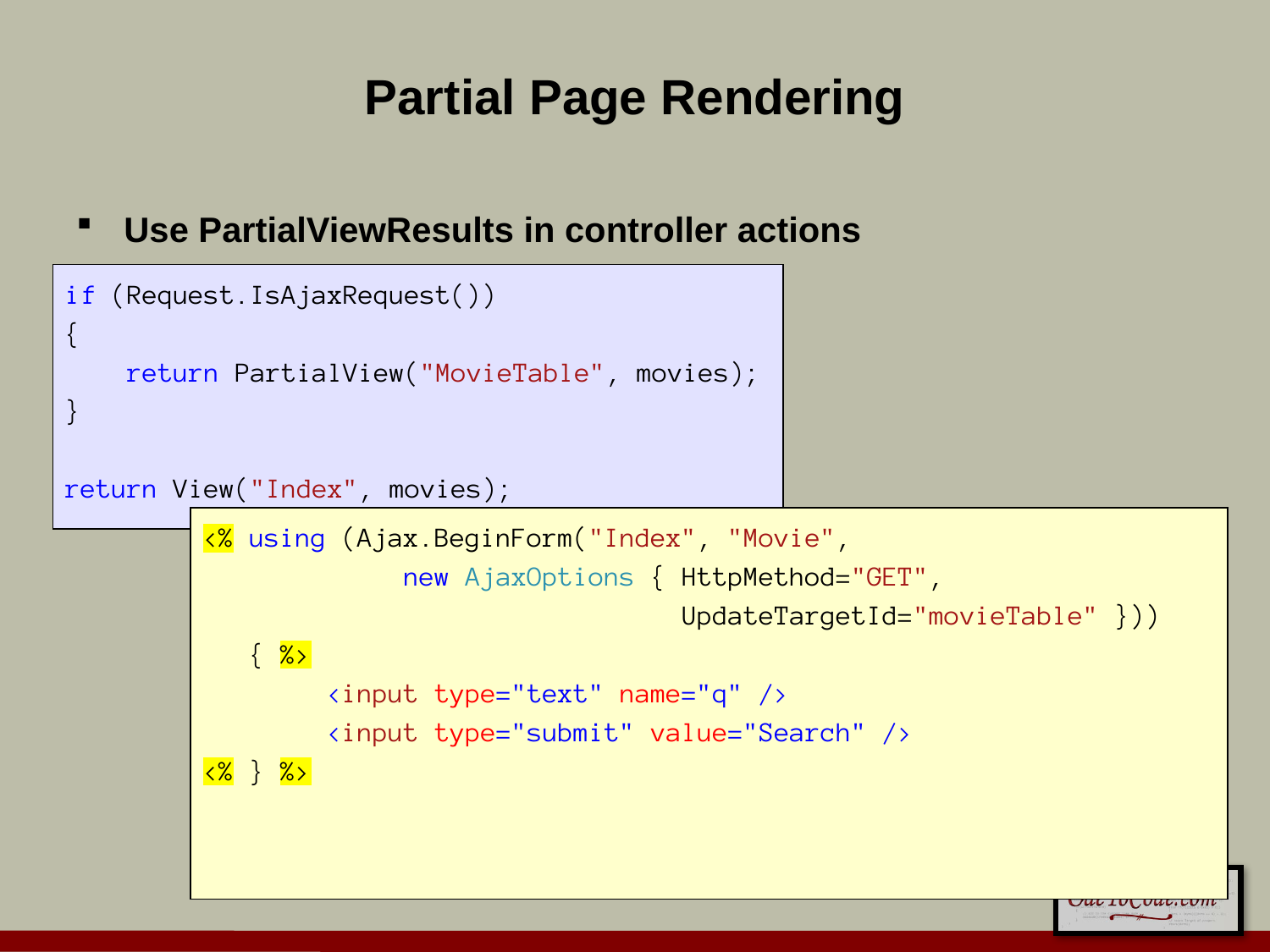

# Partial Page Rendering
Use PartialViewResults in controller actions

if (Request.IsAjaxRequest())
{
    return PartialView("MovieTable", movies);
}

return View("Index", movies);

<% using (Ajax.BeginForm("Index", "Movie",
             new AjaxOptions { HttpMethod="GET",
                               UpdateTargetId="movieTable" }))
   { %>
        <input type="text" name="q" />
        <input type="submit" value="Search" />
<% } %>